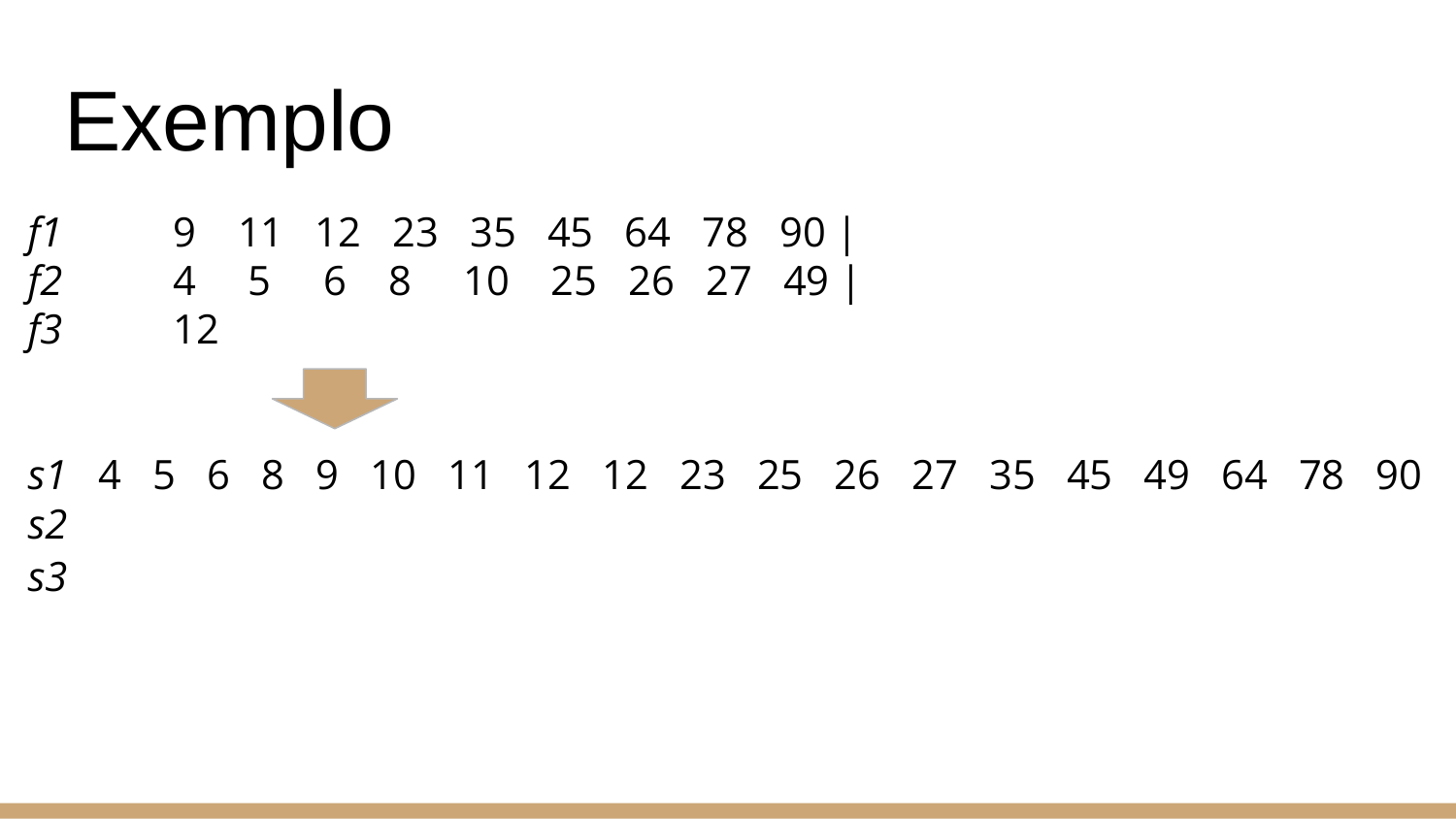

# Exemplo
f1 	9    11   12   23   35   45   64   78   90 |
f2	4     5     6    8     10    25   26   27   49 |
f3	12

s1   4   5   6   8   9   10   11   12   12   23   25   26   27   35   45   49   64   78   90
s2
s3